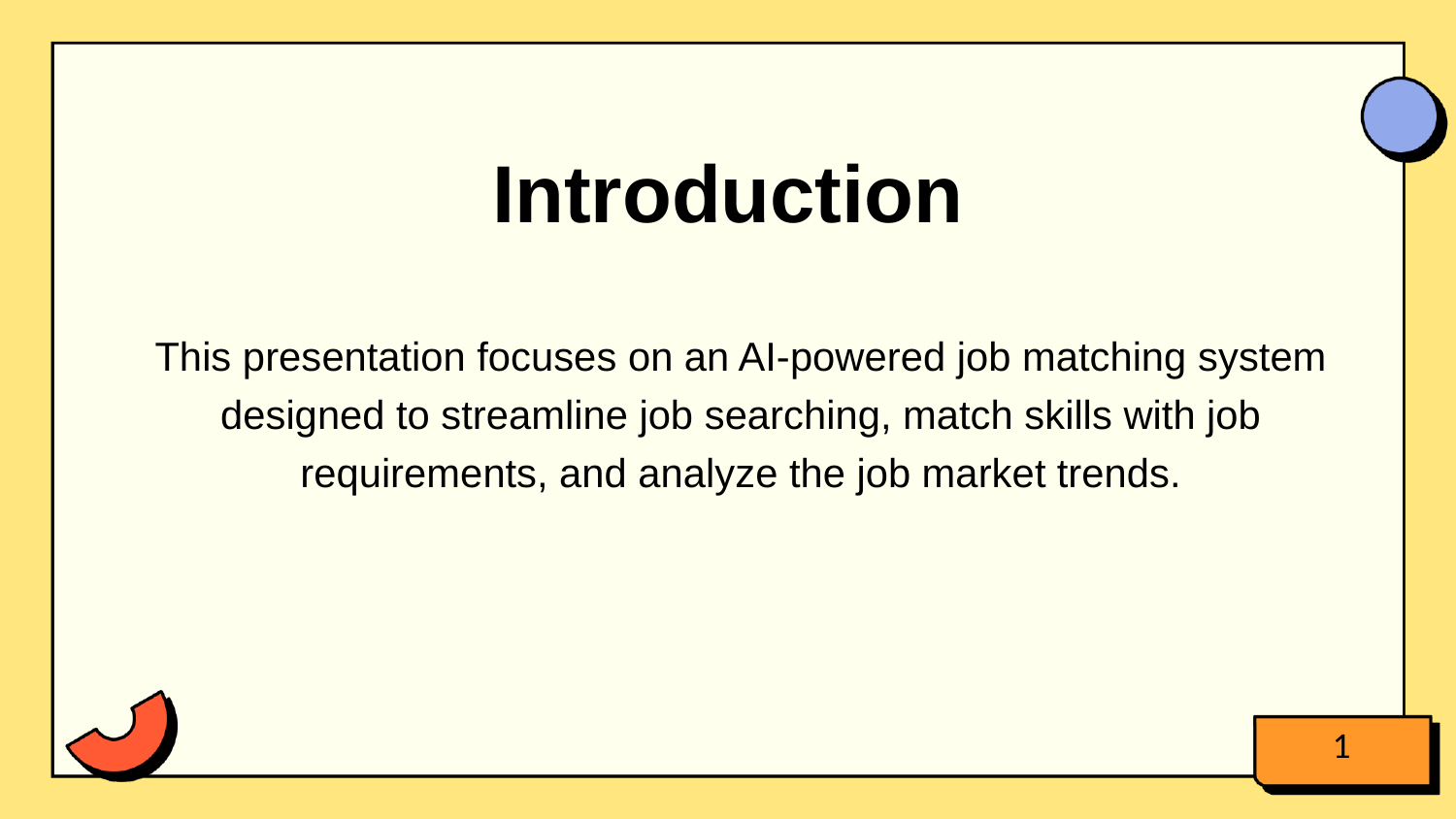

Introduction
This presentation focuses on an AI-powered job matching system designed to streamline job searching, match skills with job requirements, and analyze the job market trends.
1